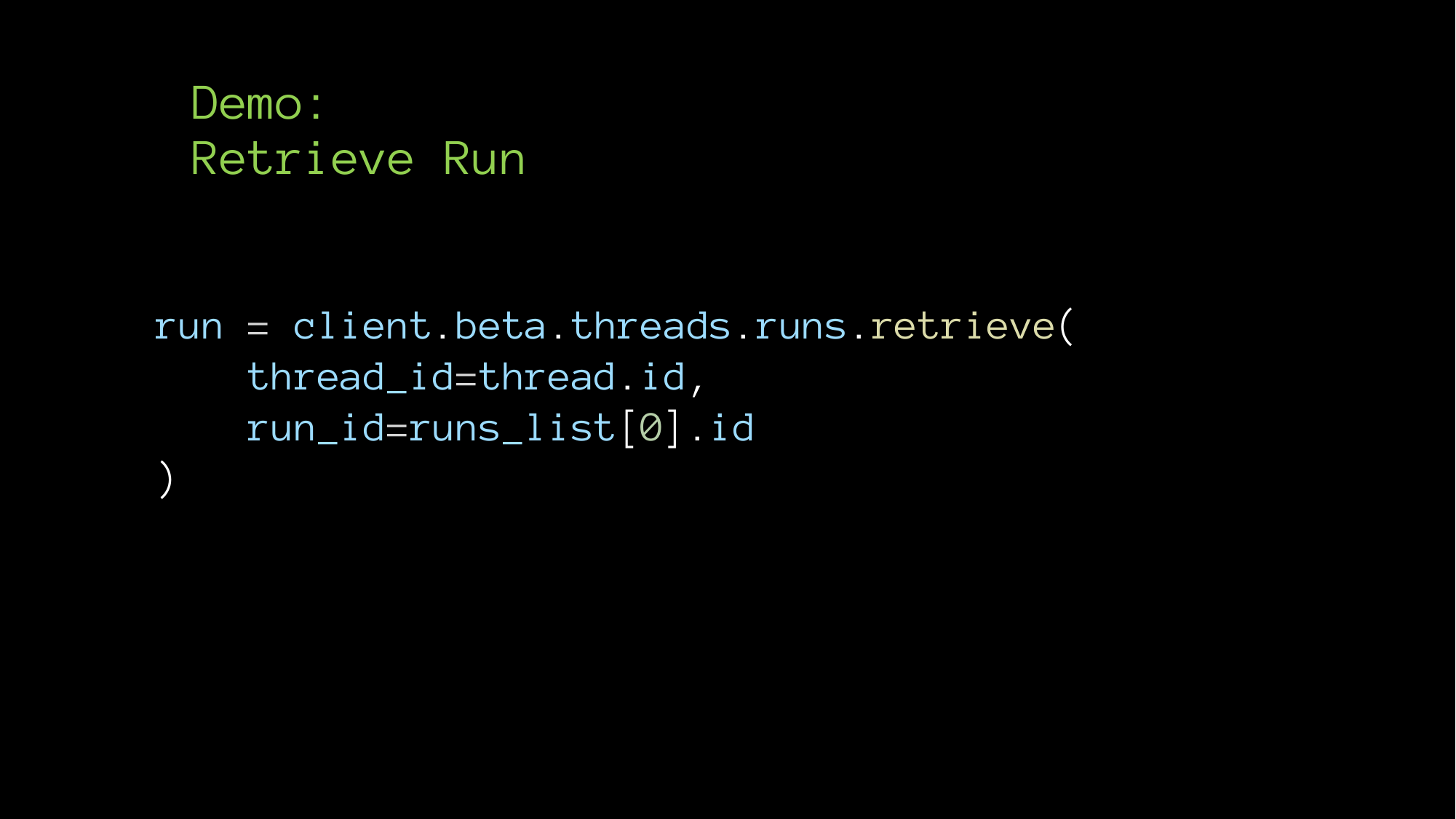

# Demo: Retrieve Run
run = client.beta.threads.runs.retrieve(
    thread_id=thread.id,
    run_id=runs_list[0].id
)